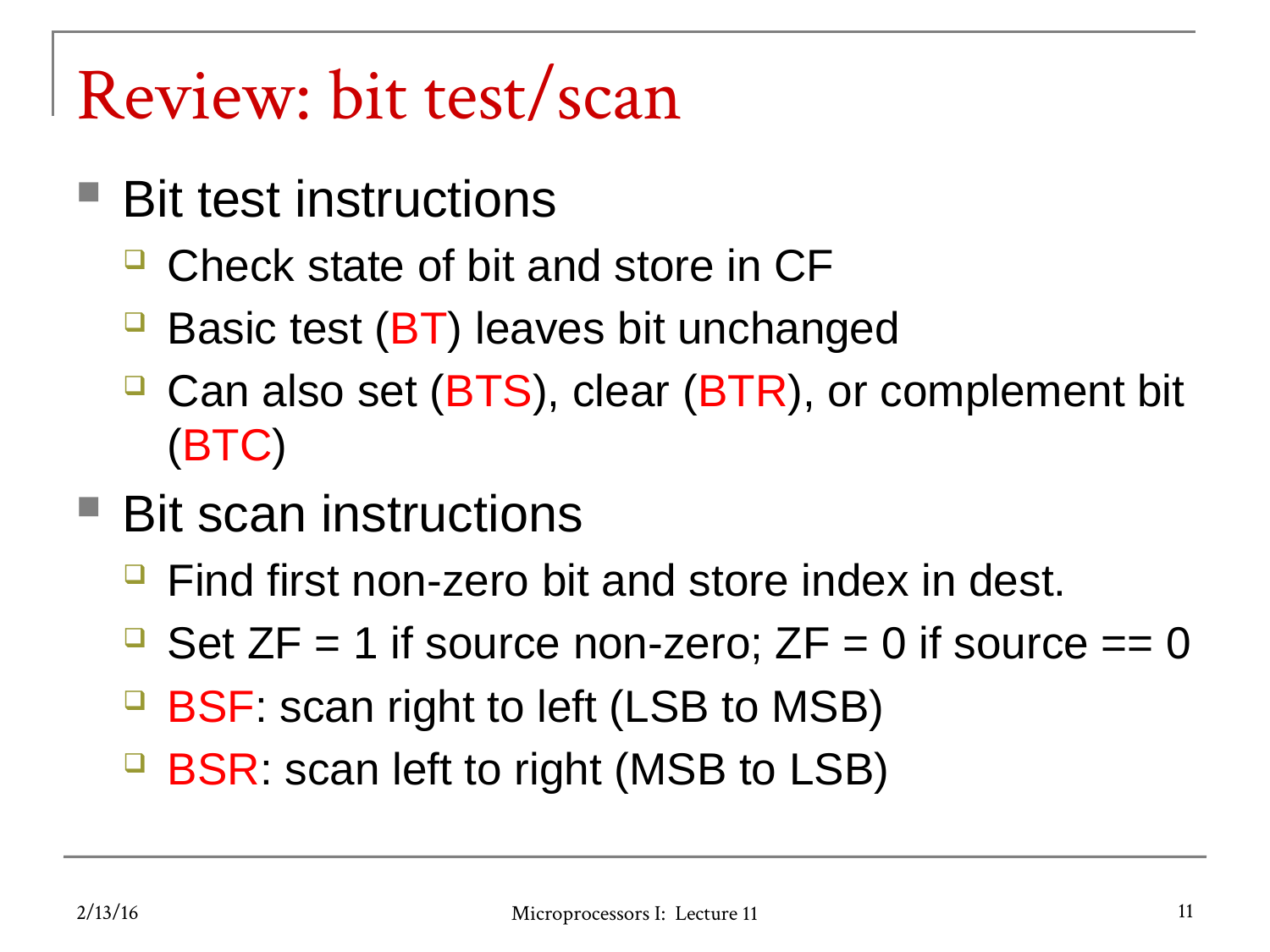

# Review: bit test/scan
Bit test instructions
Check state of bit and store in CF
Basic test (BT) leaves bit unchanged
Can also set (BTS), clear (BTR), or complement bit (BTC)
Bit scan instructions
Find first non-zero bit and store index in dest.
Set ZF = 1 if source non-zero; ZF = 0 if source == 0
BSF: scan right to left (LSB to MSB)
BSR: scan left to right (MSB to LSB)
2/13/16
11
Microprocessors I:  Lecture 11